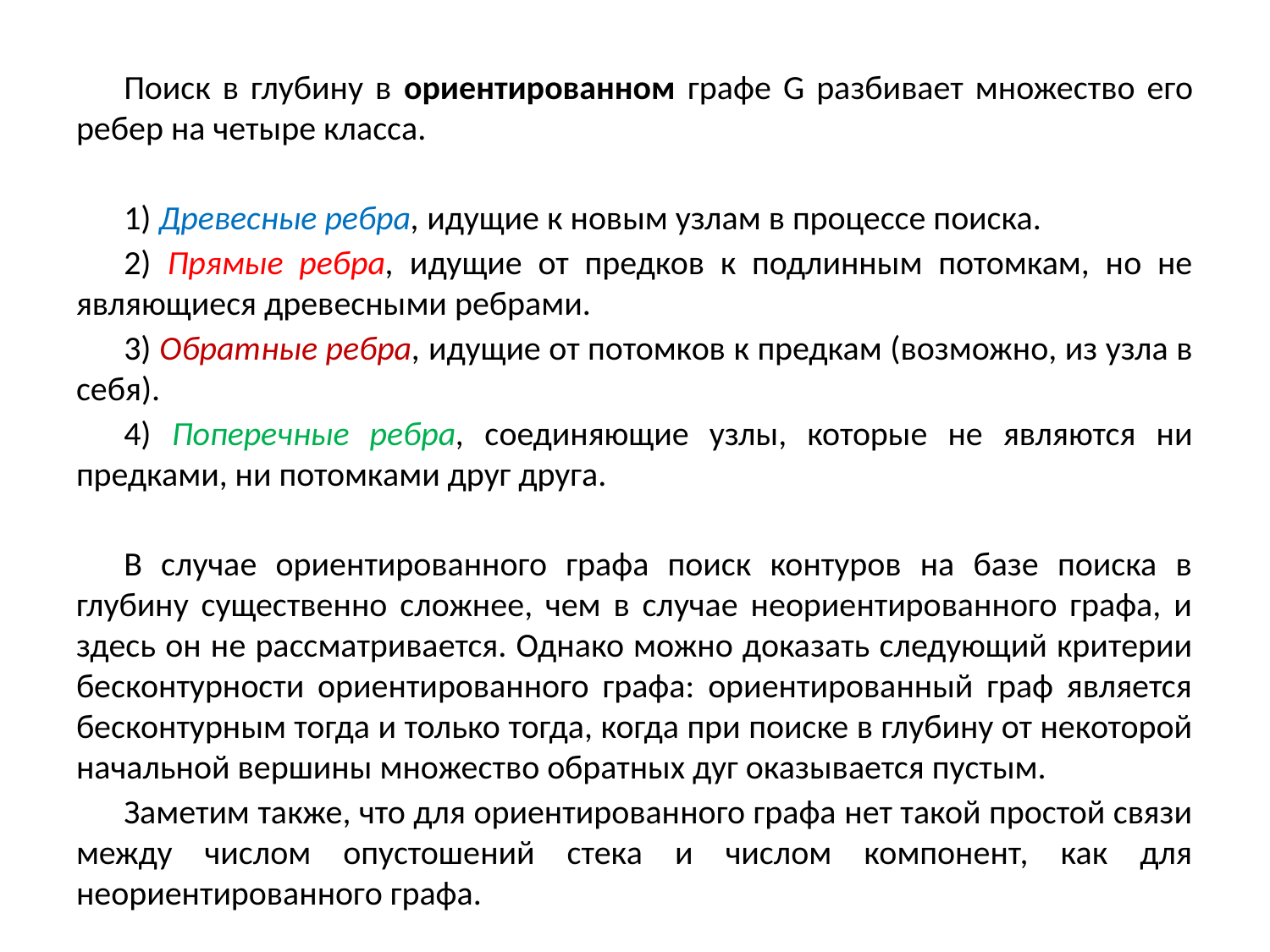

Поиск в глубину в ориентированном графе G разбивает множество его ребер на четыре класса.

1) Древесные ребра, идущие к новым узлам в процессе поиска.
2) Прямые ребра, идущие от предков к подлинным потомкам, но не являющиеся древесными ребрами.
3) Обратные ребра, идущие от потомков к предкам (возможно, из узла в себя).
4) Поперечные ребра, соединяющие узлы, которые не являются ни предками, ни потомками друг друга.

В случае ориентированного графа поиск контуров на базе поиска в глубину существенно сложнее, чем в случае неориентированного графа, и здесь он не рассматривается. Однако можно доказать следующий критерии бесконтурности ориентированного графа: ориентированный граф является бесконтурным тогда и только тогда, когда при поиске в глубину от некоторой начальной вершины множество обратных дуг оказывается пустым.
Заметим также, что для ориентированного графа нет такой простой связи между числом опустошений стека и числом компонент, как для неориентированного графа.